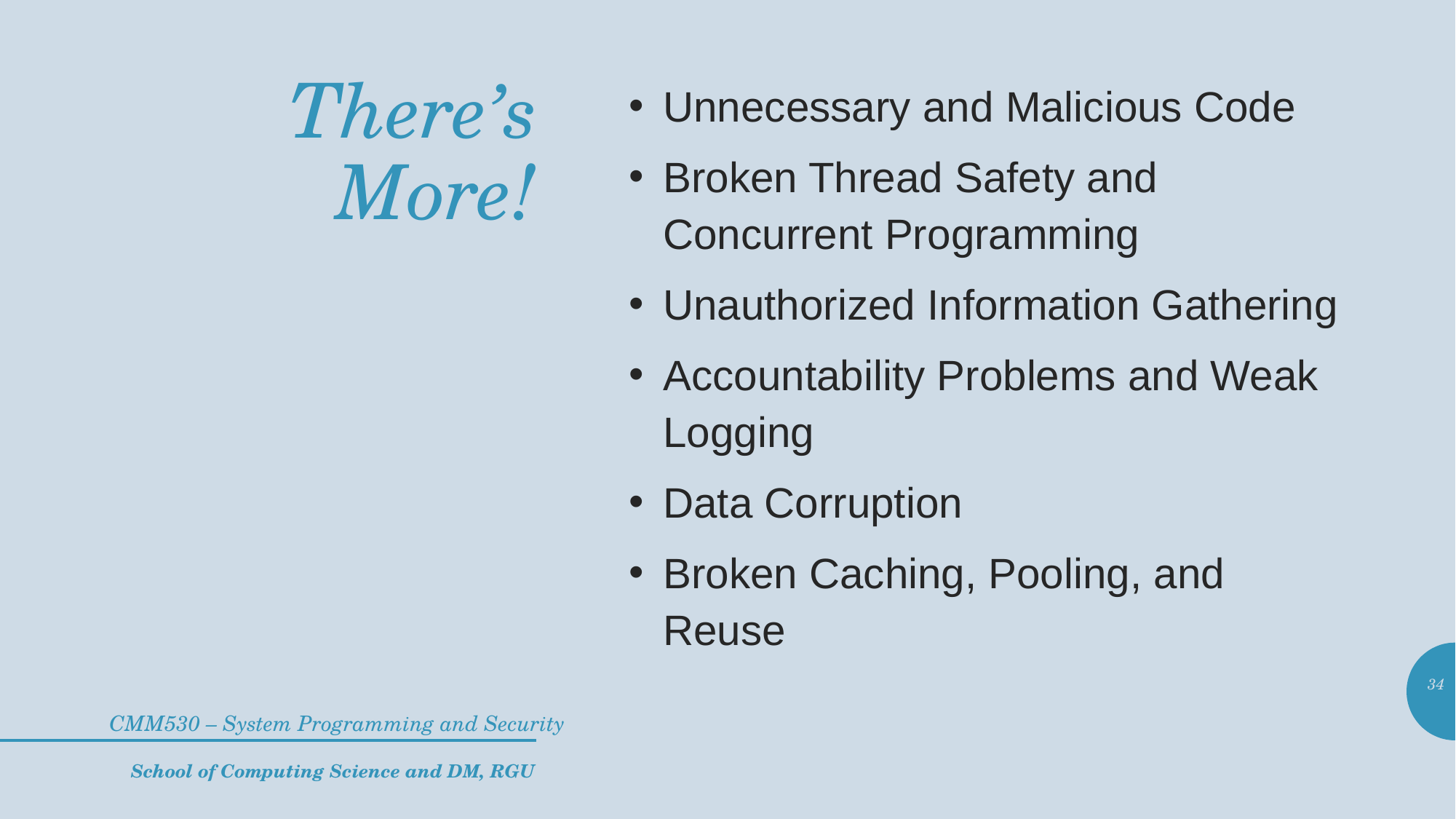

# There’s More!
Unnecessary and Malicious Code
Broken Thread Safety and Concurrent Programming
Unauthorized Information Gathering
Accountability Problems and Weak Logging
Data Corruption
Broken Caching, Pooling, and Reuse
34